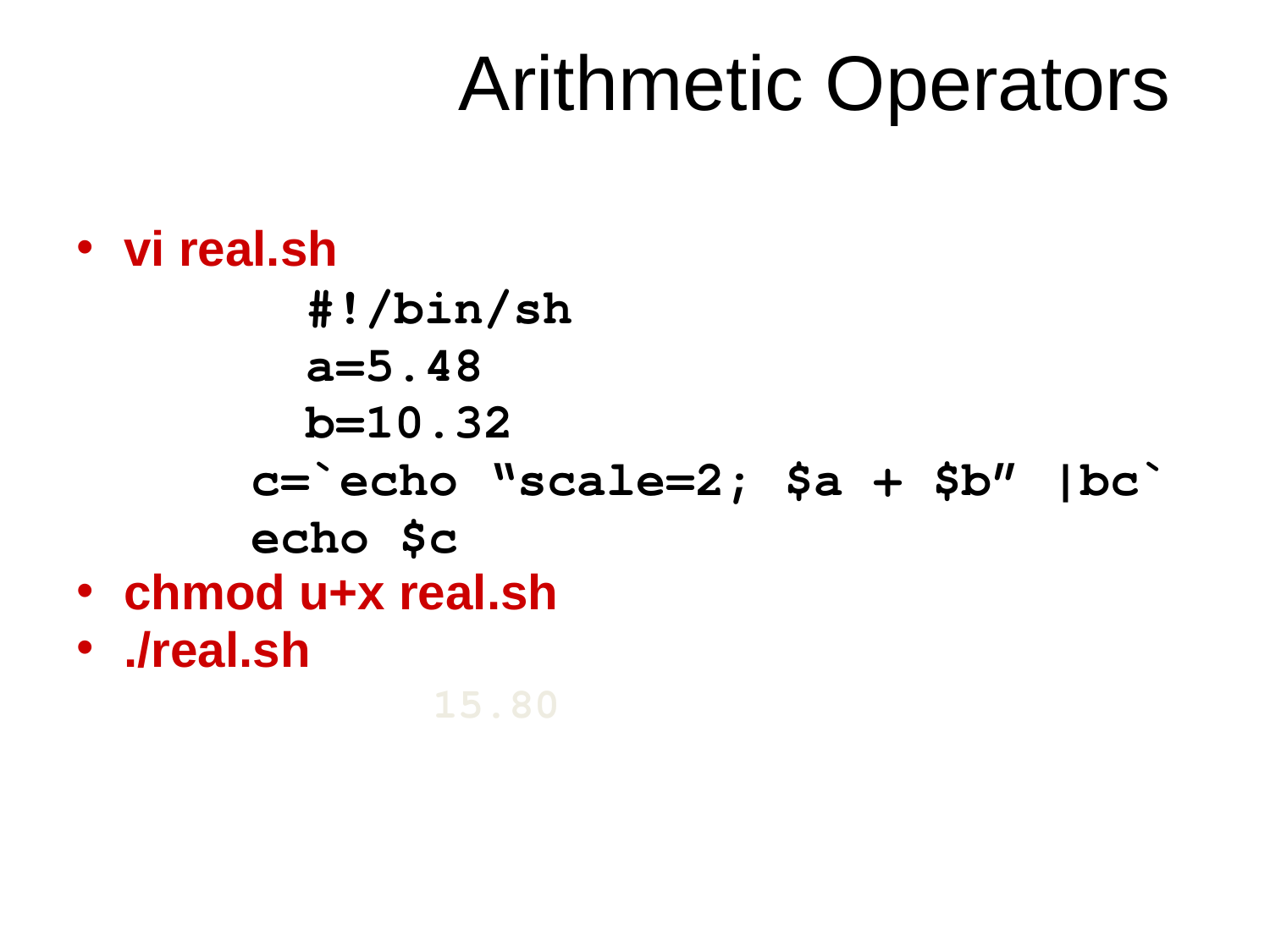

vi real.sh
		#!/bin/sh
		a=5.48
		b=10.32
		c=`echo “scale=2; $a + $b” |bc`
	 	echo $c
chmod u+x real.sh
./real.sh
			15.80
Arithmetic Operators